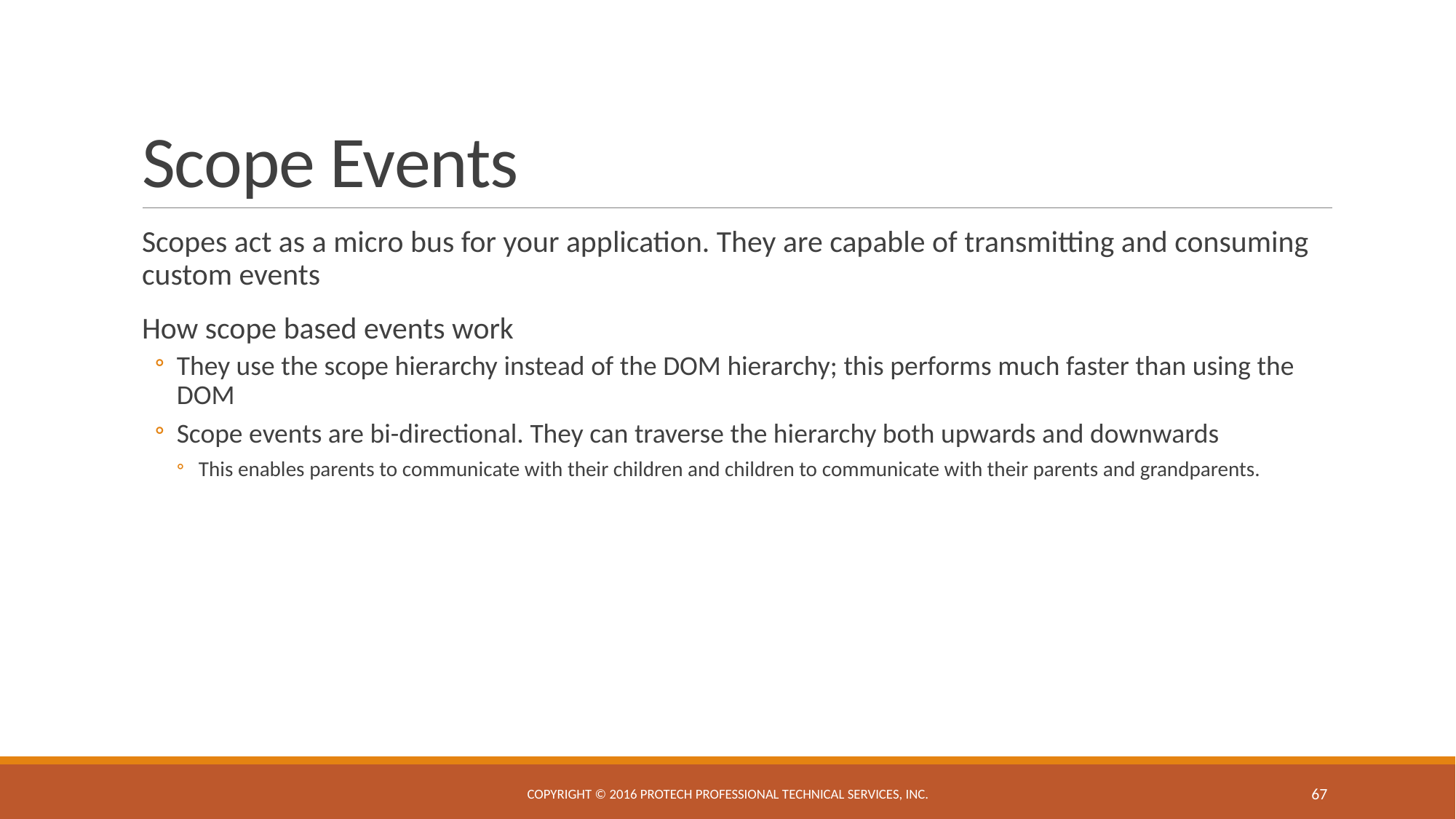

# Scope Events
Scopes act as a micro bus for your application. They are capable of transmitting and consuming custom events
How scope based events work
They use the scope hierarchy instead of the DOM hierarchy; this performs much faster than using the DOM
Scope events are bi-directional. They can traverse the hierarchy both upwards and downwards
This enables parents to communicate with their children and children to communicate with their parents and grandparents.
Copyright © 2016 ProTech Professional Technical Services, Inc.
67